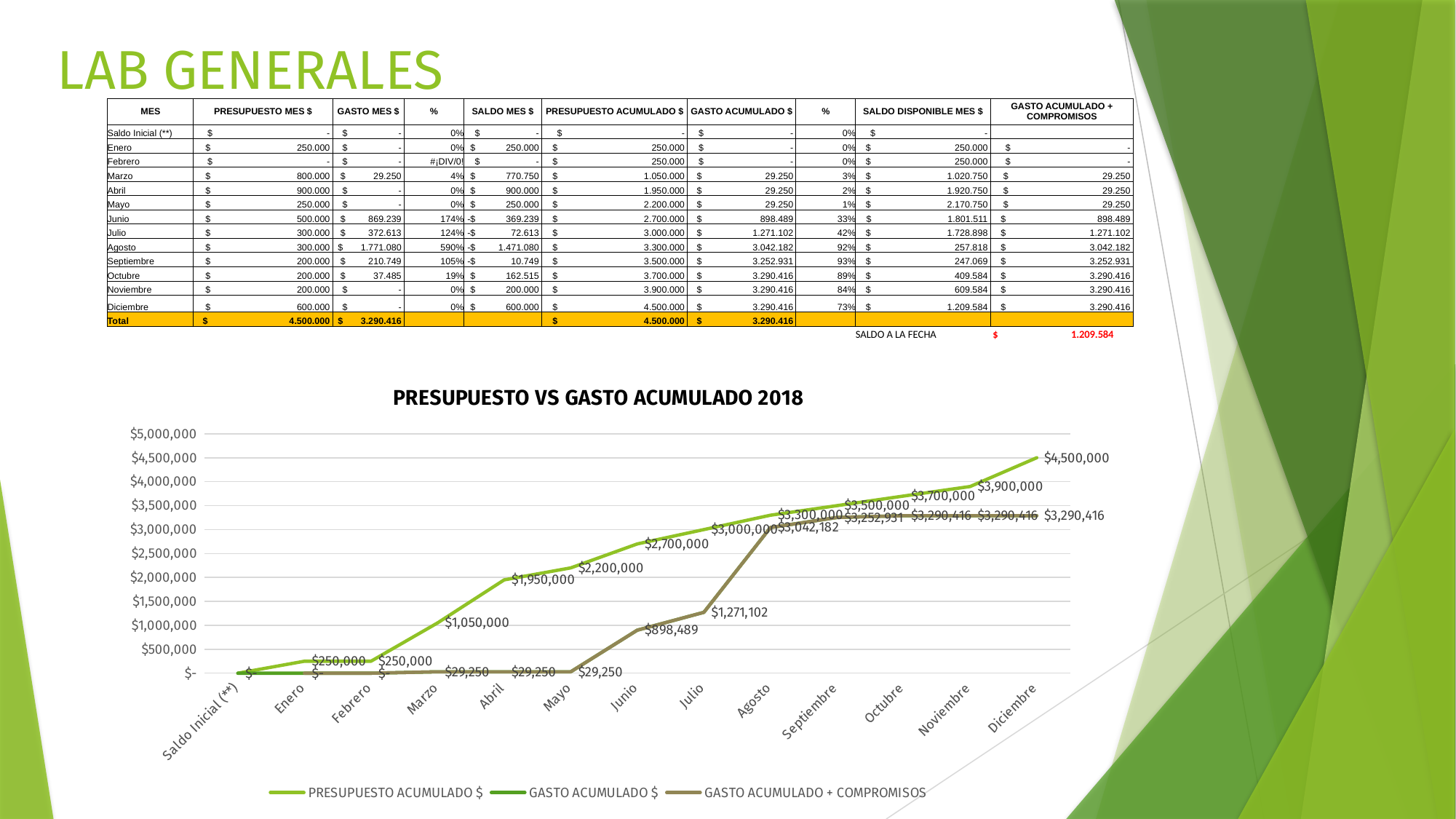

# LAB GENERALES
| MES | PRESUPUESTO MES $ | GASTO MES $ | % | SALDO MES $ | PRESUPUESTO ACUMULADO $ | GASTO ACUMULADO $ | % | SALDO DISPONIBLE MES $ | GASTO ACUMULADO + COMPROMISOS |
| --- | --- | --- | --- | --- | --- | --- | --- | --- | --- |
| Saldo Inicial (\*\*) | $ - | $ - | 0% | $ - | $ - | $ - | 0% | $ - |  |
| Enero | $ 250.000 | $ - | 0% | $ 250.000 | $ 250.000 | $ - | 0% | $ 250.000 | $ - |
| Febrero | $ - | $ - | #¡DIV/0! | $ - | $ 250.000 | $ - | 0% | $ 250.000 | $ - |
| Marzo | $ 800.000 | $ 29.250 | 4% | $ 770.750 | $ 1.050.000 | $ 29.250 | 3% | $ 1.020.750 | $ 29.250 |
| Abril | $ 900.000 | $ - | 0% | $ 900.000 | $ 1.950.000 | $ 29.250 | 2% | $ 1.920.750 | $ 29.250 |
| Mayo | $ 250.000 | $ - | 0% | $ 250.000 | $ 2.200.000 | $ 29.250 | 1% | $ 2.170.750 | $ 29.250 |
| Junio | $ 500.000 | $ 869.239 | 174% | -$ 369.239 | $ 2.700.000 | $ 898.489 | 33% | $ 1.801.511 | $ 898.489 |
| Julio | $ 300.000 | $ 372.613 | 124% | -$ 72.613 | $ 3.000.000 | $ 1.271.102 | 42% | $ 1.728.898 | $ 1.271.102 |
| Agosto | $ 300.000 | $ 1.771.080 | 590% | -$ 1.471.080 | $ 3.300.000 | $ 3.042.182 | 92% | $ 257.818 | $ 3.042.182 |
| Septiembre | $ 200.000 | $ 210.749 | 105% | -$ 10.749 | $ 3.500.000 | $ 3.252.931 | 93% | $ 247.069 | $ 3.252.931 |
| Octubre | $ 200.000 | $ 37.485 | 19% | $ 162.515 | $ 3.700.000 | $ 3.290.416 | 89% | $ 409.584 | $ 3.290.416 |
| Noviembre | $ 200.000 | $ - | 0% | $ 200.000 | $ 3.900.000 | $ 3.290.416 | 84% | $ 609.584 | $ 3.290.416 |
| Diciembre | $ 600.000 | $ - | 0% | $ 600.000 | $ 4.500.000 | $ 3.290.416 | 73% | $ 1.209.584 | $ 3.290.416 |
| Total | $ 4.500.000 | $ 3.290.416 |  |  | $ 4.500.000 | $ 3.290.416 |  |  |  |
|  |  |  |  |  |  |  |  | SALDO A LA FECHA | $ 1.209.584 |

### Chart: PRESUPUESTO VS GASTO ACUMULADO 2018

| Category | PRESUPUESTO ACUMULADO $ | GASTO ACUMULADO $ | GASTO ACUMULADO + COMPROMISOS |
|---|---|---|---|
| Saldo Inicial (**)  | 0.0 | 0.0 | None |
| Enero  | 250000.0 | 0.0 | 0.0 |
| Febrero  | 250000.0 | 0.0 | 0.0 |
| Marzo  | 1050000.0 | 29250.0 | 29250.0 |
| Abril  | 1950000.0 | 29250.0 | 29250.0 |
| Mayo  | 2200000.0 | 29250.0 | 29250.0 |
| Junio  | 2700000.0 | 898489.0 | 898489.0 |
| Julio  | 3000000.0 | 1271102.0 | 1271102.0 |
| Agosto  | 3300000.0 | 3042182.0 | 3042182.0 |
| Septiembre  | 3500000.0 | 3252931.0 | 3252931.0 |
| Octubre  | 3700000.0 | 3290416.0 | 3290416.0 |
| Noviembre  | 3900000.0 | 3290416.0 | 3290416.0 |
| Diciembre  | 4500000.0 | 3290416.0 | 3290416.0 |